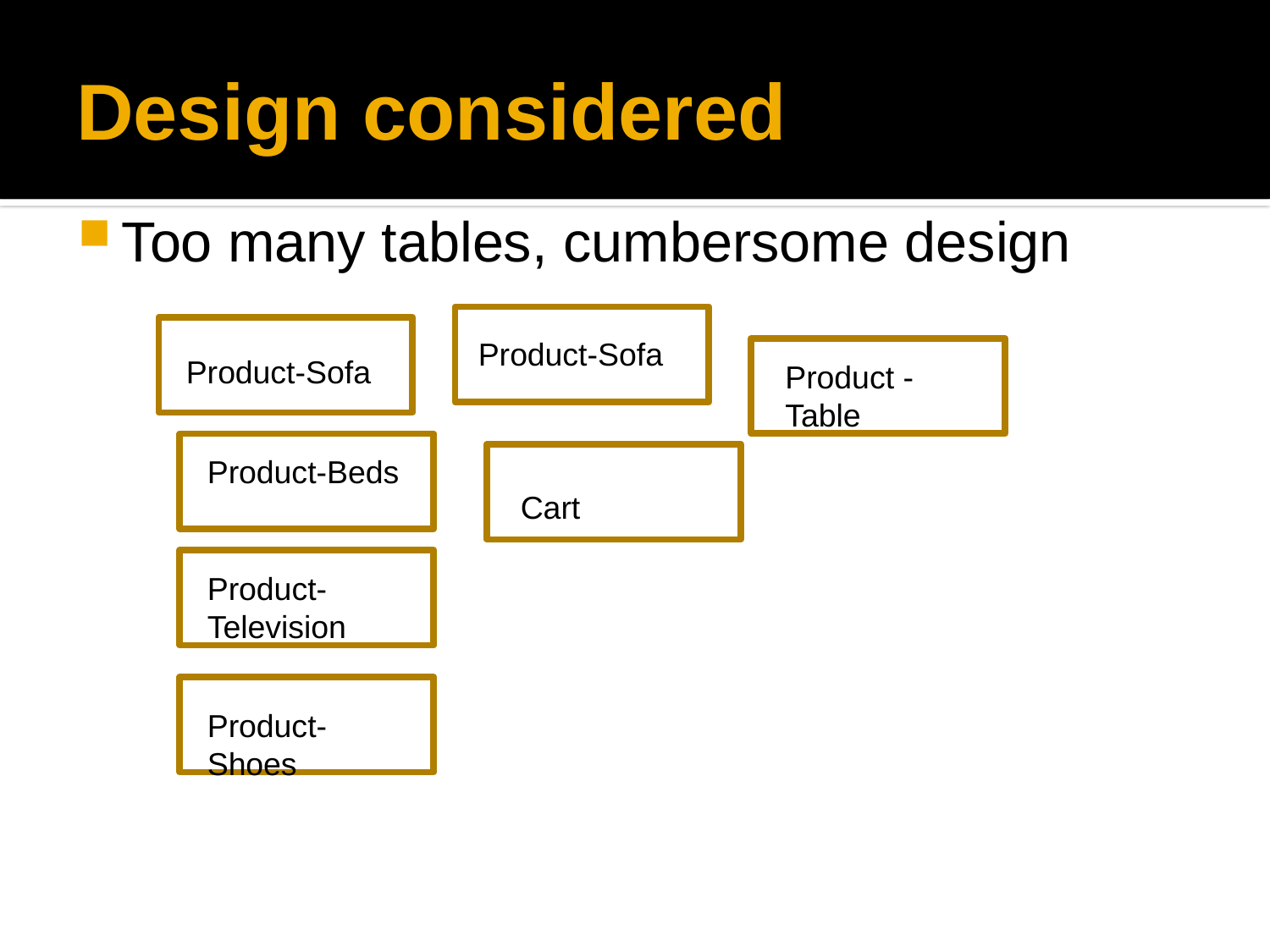

# Design considered
Too many tables, cumbersome design

Product-Sofa

Product-Sofa
Product - Table

Product-Beds
Cart

Product-Television

Product-Shoes